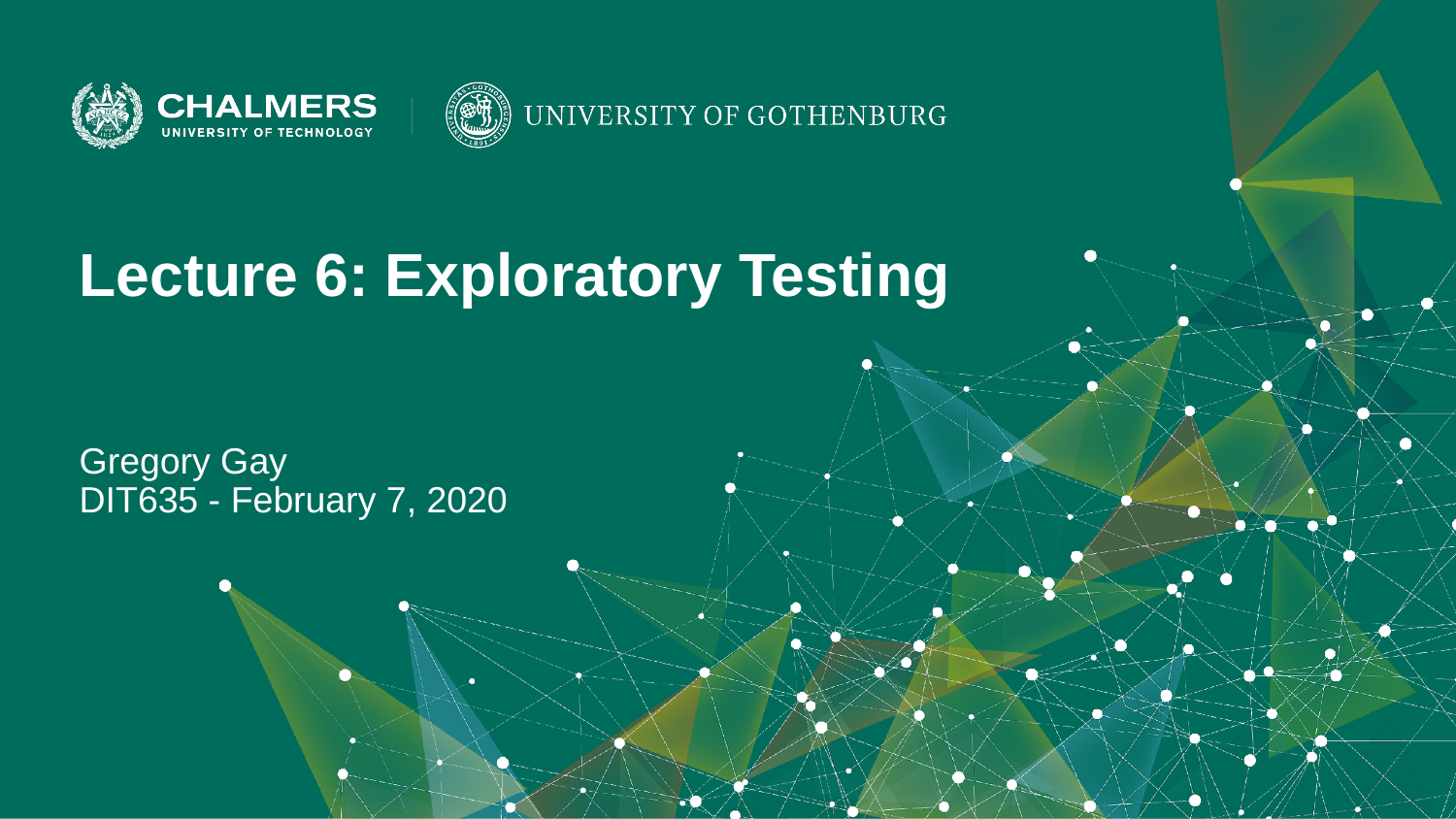

Lecture 6: Exploratory Testing
Gregory Gay
DIT635 - February 7, 2020